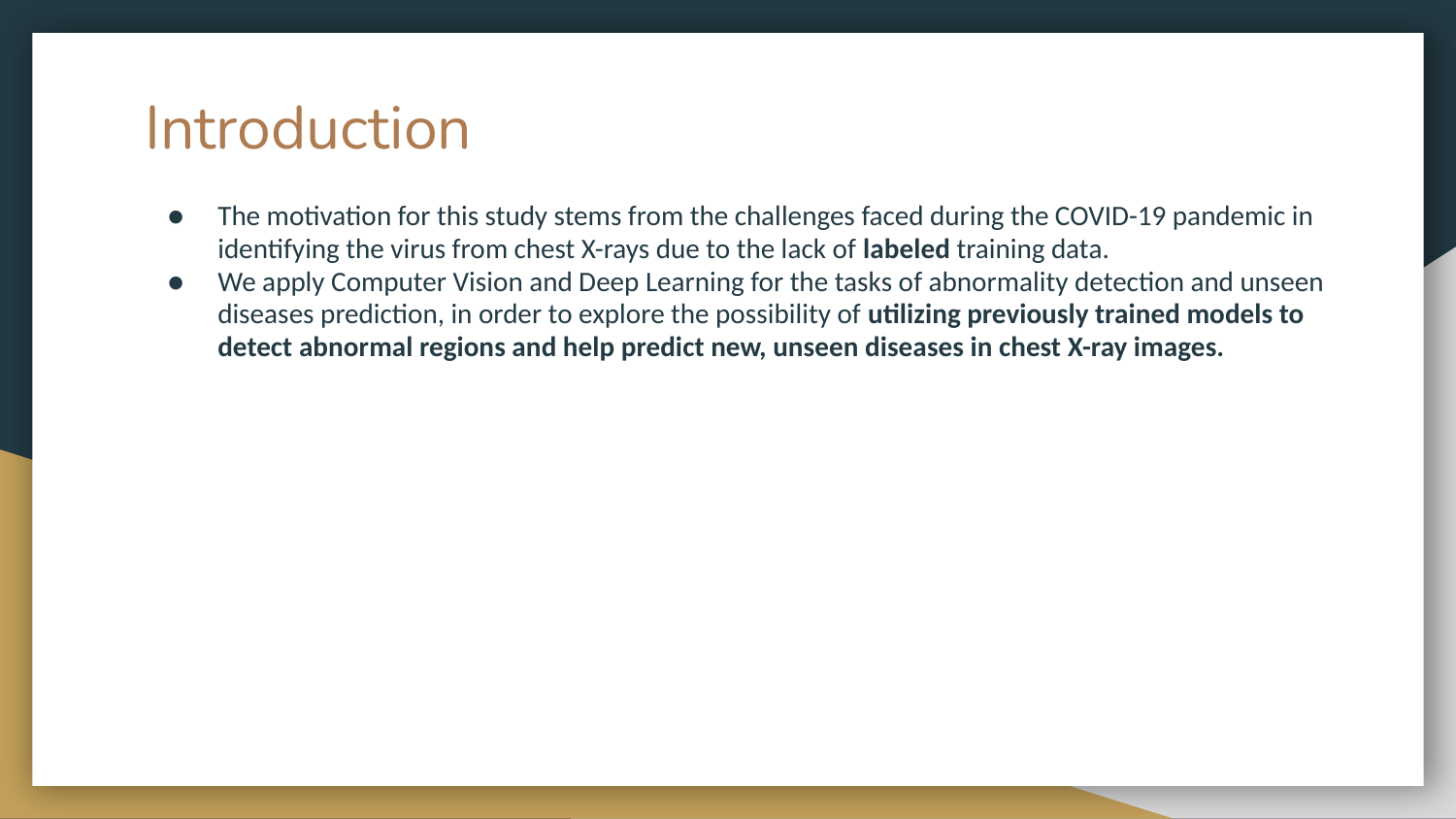

# Introduction
The motivation for this study stems from the challenges faced during the COVID-19 pandemic in identifying the virus from chest X-rays due to the lack of labeled training data.
We apply Computer Vision and Deep Learning for the tasks of abnormality detection and unseen diseases prediction, in order to explore the possibility of utilizing previously trained models to detect abnormal regions and help predict new, unseen diseases in chest X-ray images.